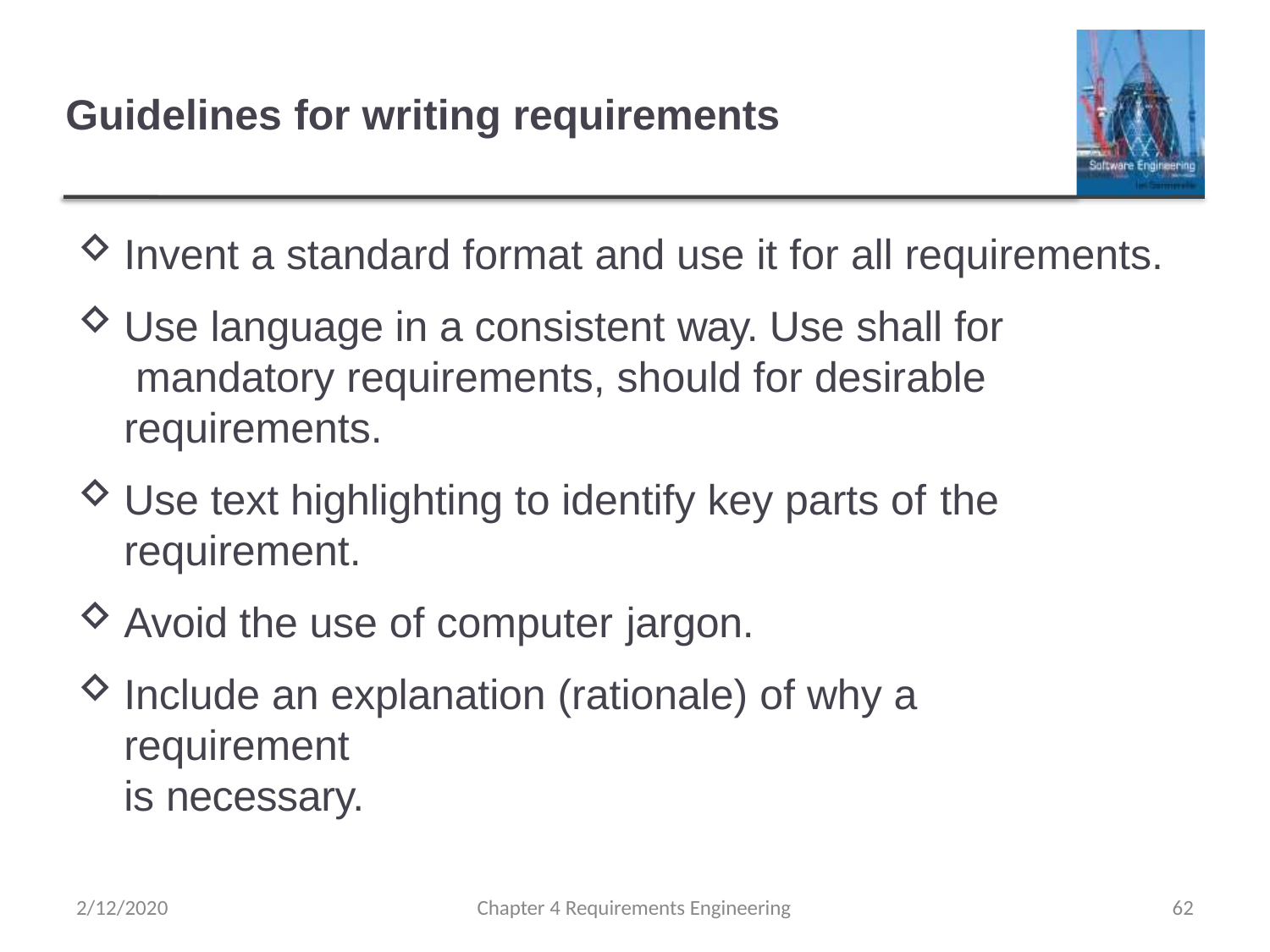

# Guidelines for writing requirements
Invent a standard format and use it for all requirements.
Use language in a consistent way. Use shall for  mandatory requirements, should for desirable  requirements.
Use text highlighting to identify key parts of the
requirement.
Avoid the use of computer jargon.
Include an explanation (rationale) of why a requirement
is necessary.
2/12/2020
Chapter 4 Requirements Engineering
62